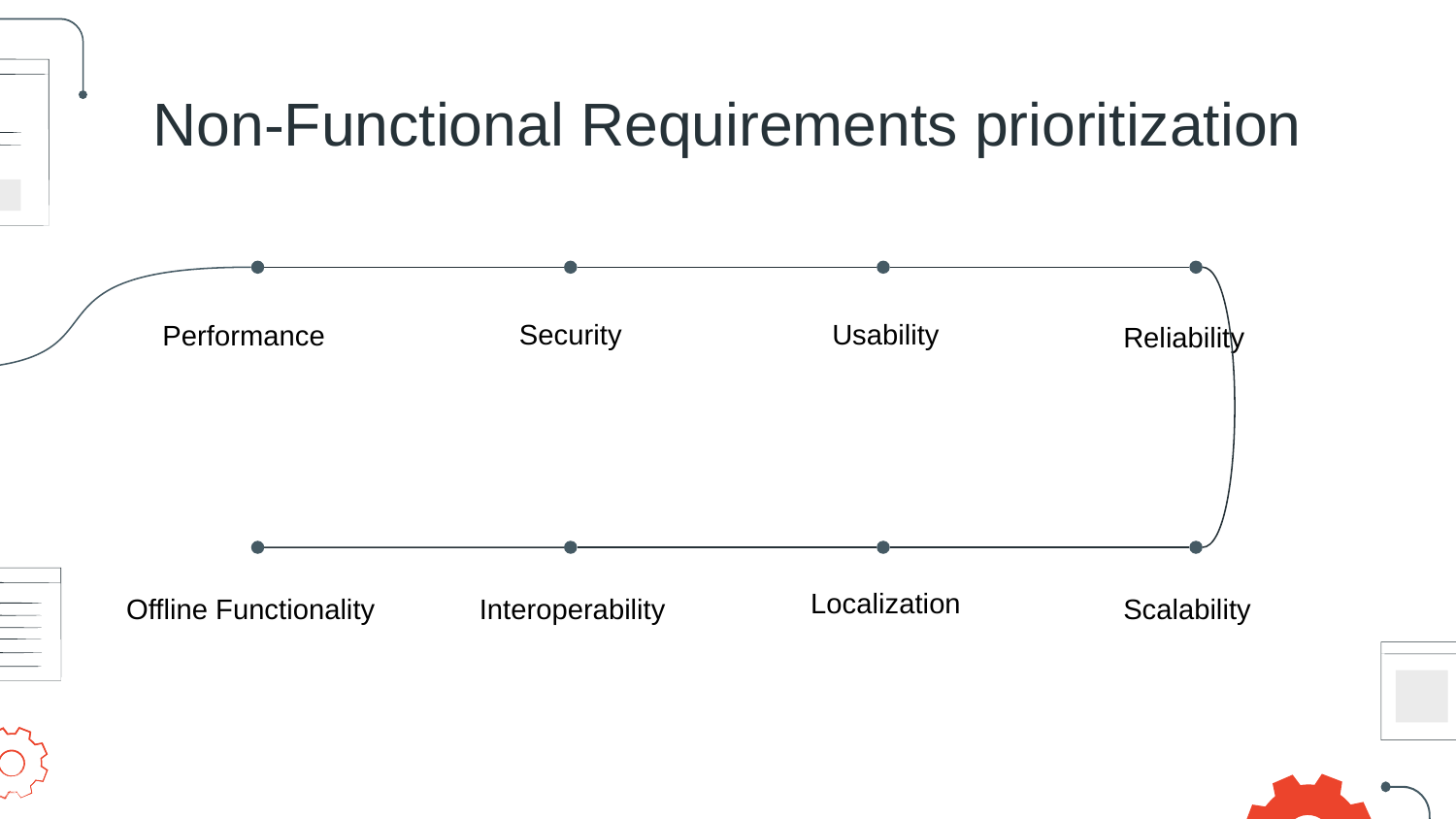

# Non-Functional Requirements prioritization

Security
Usability
Performance
Reliability

Localization

Offline Functionality
Interoperability
Scalability